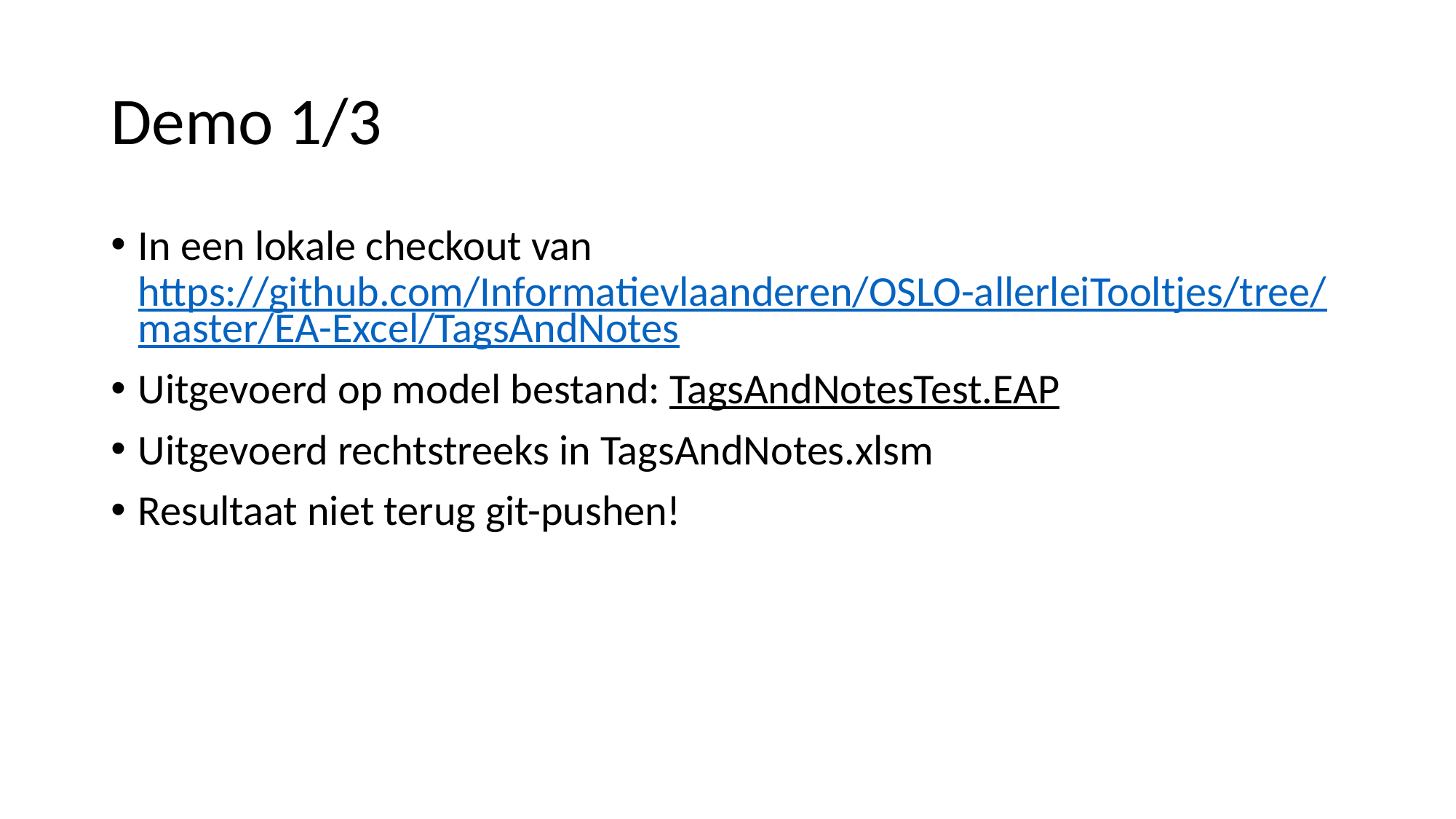

# Demo 1/3
In een lokale checkout van https://github.com/Informatievlaanderen/OSLO-allerleiTooltjes/tree/master/EA-Excel/TagsAndNotes
Uitgevoerd op model bestand: TagsAndNotesTest.EAP
Uitgevoerd rechtstreeks in TagsAndNotes.xlsm
Resultaat niet terug git-pushen!